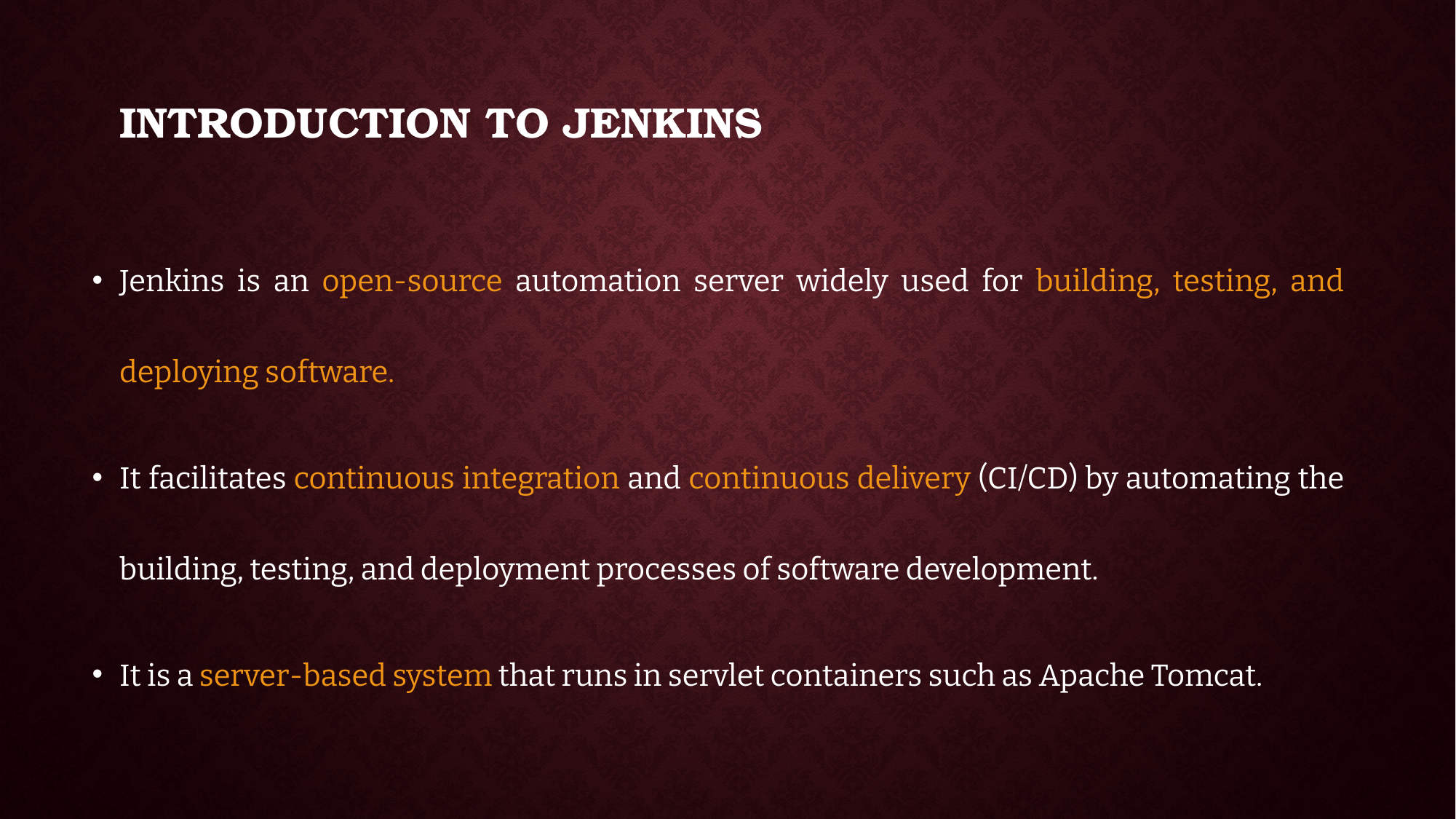

# Introduction to Jenkins
Jenkins is an open-source automation server widely used for building, testing, and deploying software.
It facilitates continuous integration and continuous delivery (CI/CD) by automating the building, testing, and deployment processes of software development.
It is a server-based system that runs in servlet containers such as Apache Tomcat.